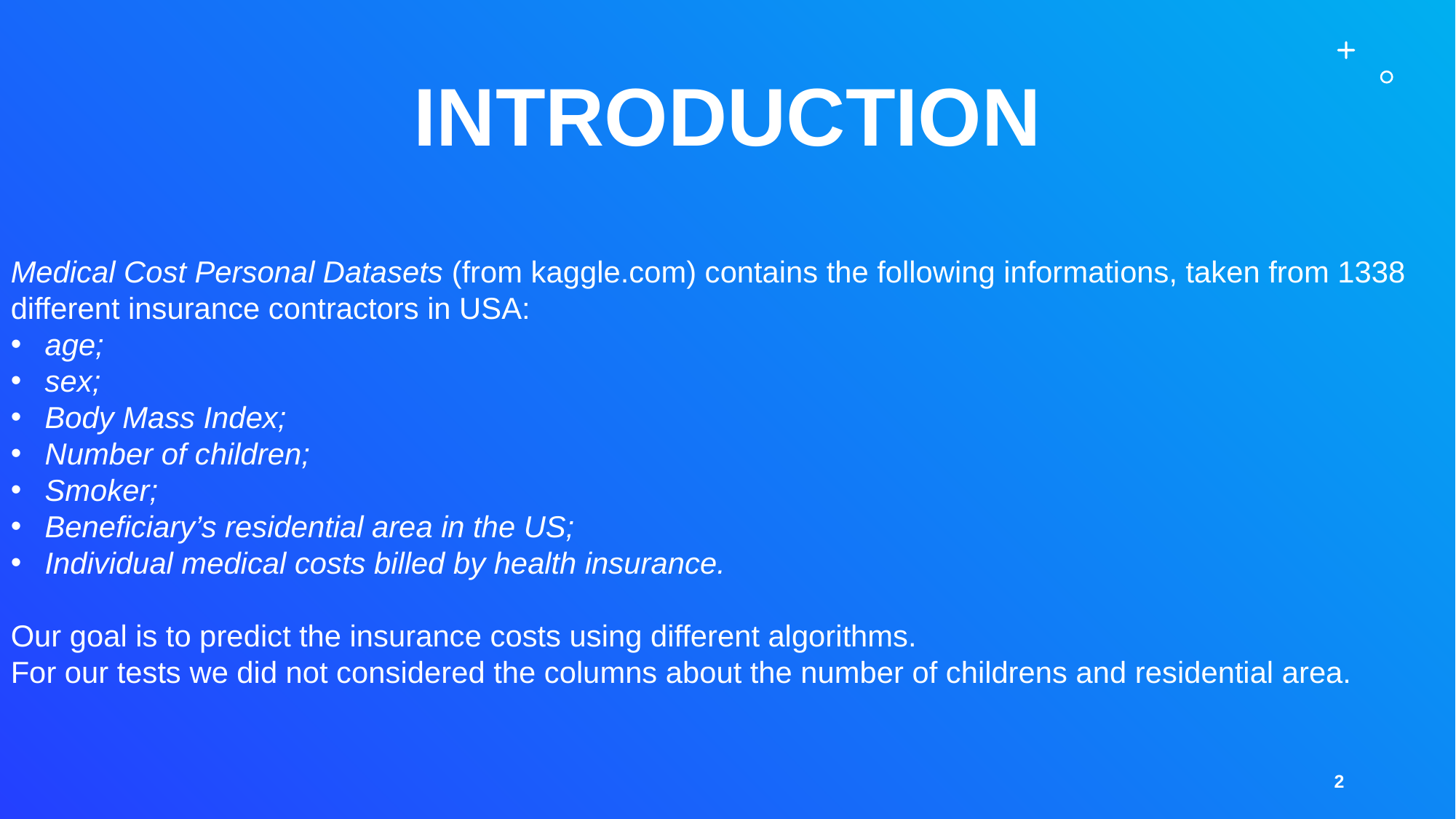

# INTRODUCTION
Medical Cost Personal Datasets (from kaggle.com) contains the following informations, taken from 1338 different insurance contractors in USA:
age;
sex;
Body Mass Index;
Number of children;
Smoker;
Beneficiary’s residential area in the US;
Individual medical costs billed by health insurance.

Our goal is to predict the insurance costs using different algorithms.
For our tests we did not considered the columns about the number of childrens and residential area.
2